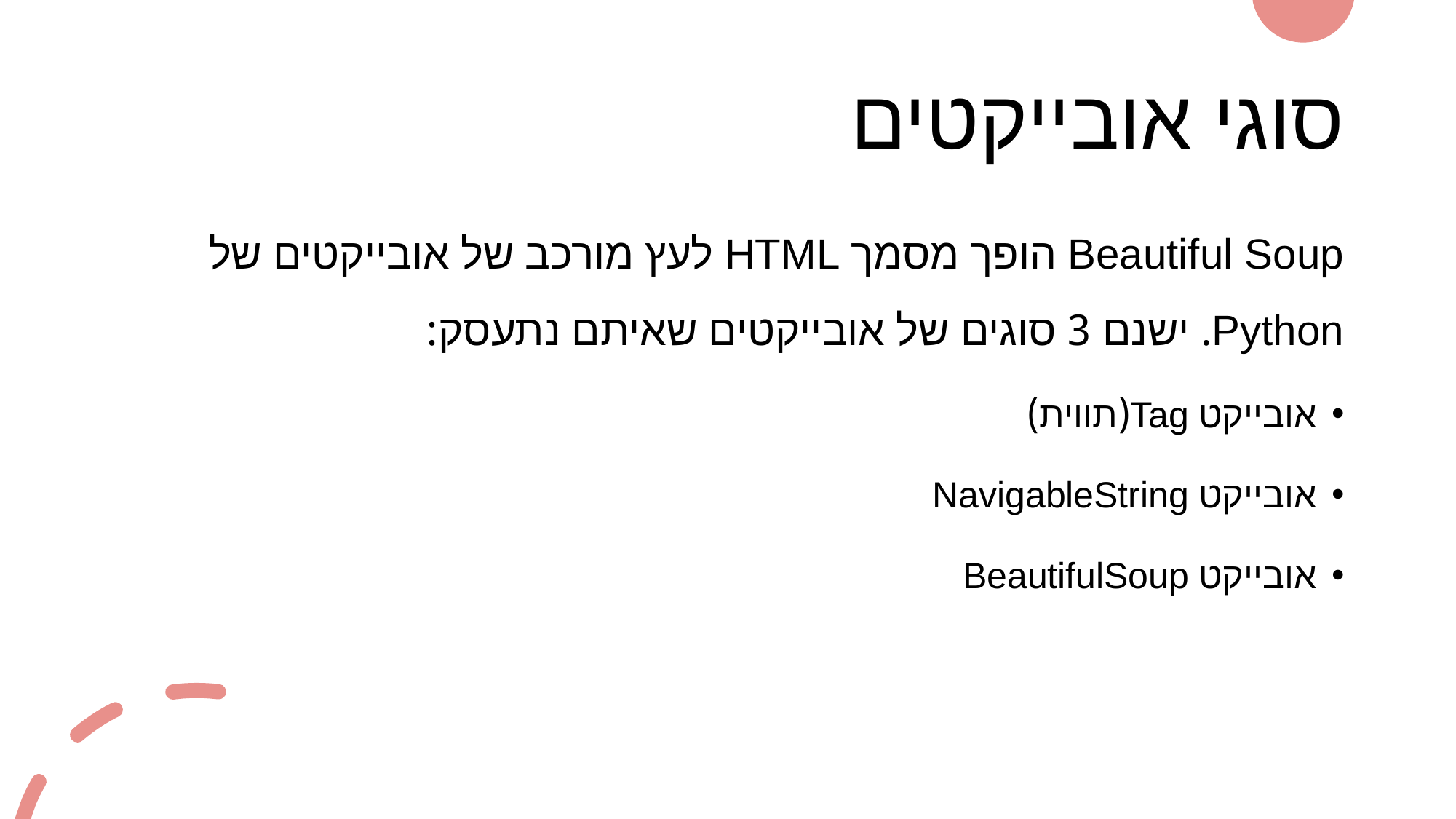

# סוגי אובייקטים
Beautiful Soup הופך מסמך HTML לעץ מורכב של אובייקטים של Python. ישנם 3 סוגים של אובייקטים שאיתם נתעסק:
אובייקט Tag(תווית)
אובייקט NavigableString
אובייקט BeautifulSoup